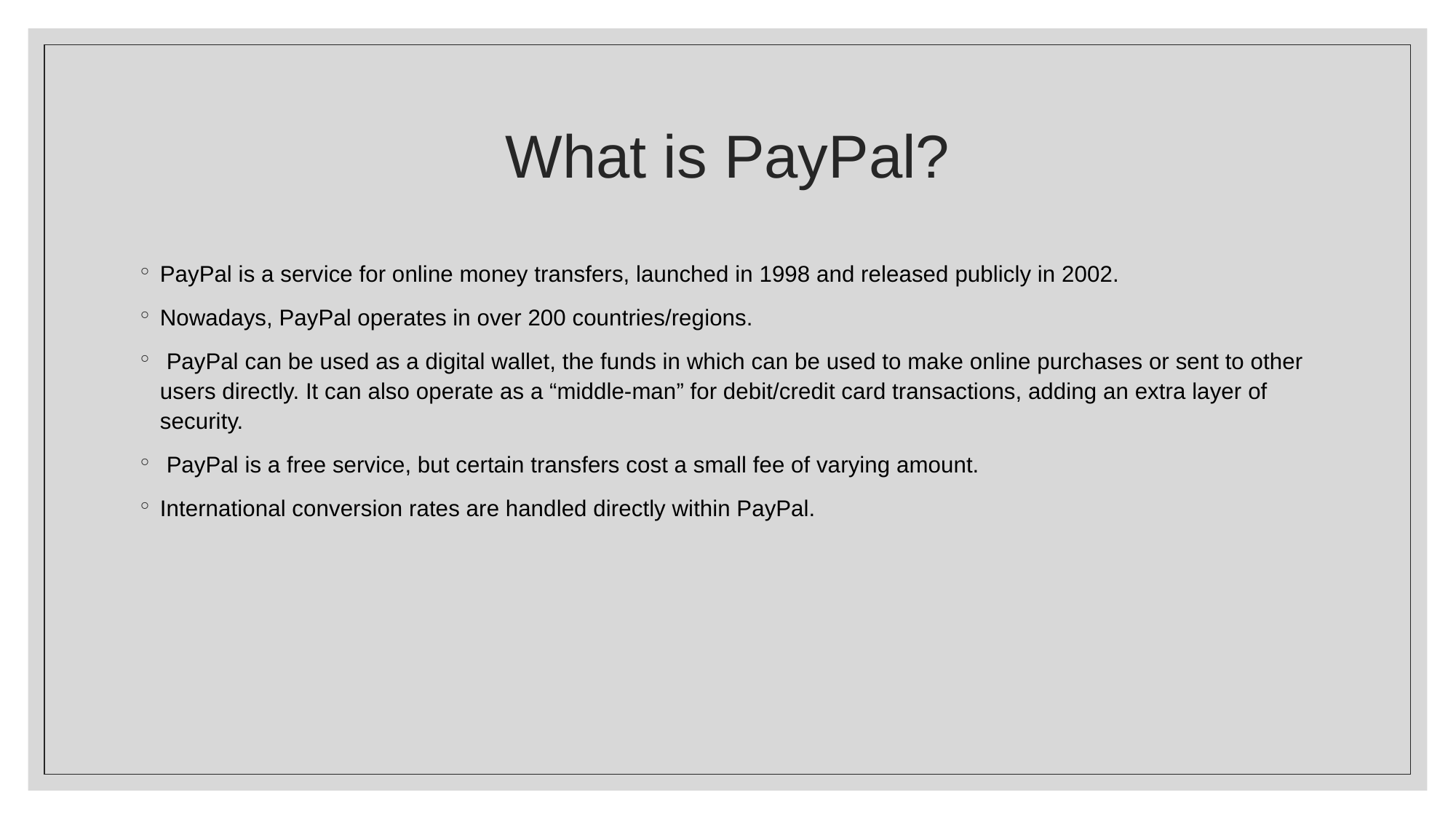

# What is PayPal?
PayPal is a service for online money transfers, launched in 1998 and released publicly in 2002.
Nowadays, PayPal operates in over 200 countries/regions.
 PayPal can be used as a digital wallet, the funds in which can be used to make online purchases or sent to other users directly. It can also operate as a “middle-man” for debit/credit card transactions, adding an extra layer of security.
 PayPal is a free service, but certain transfers cost a small fee of varying amount.
International conversion rates are handled directly within PayPal.